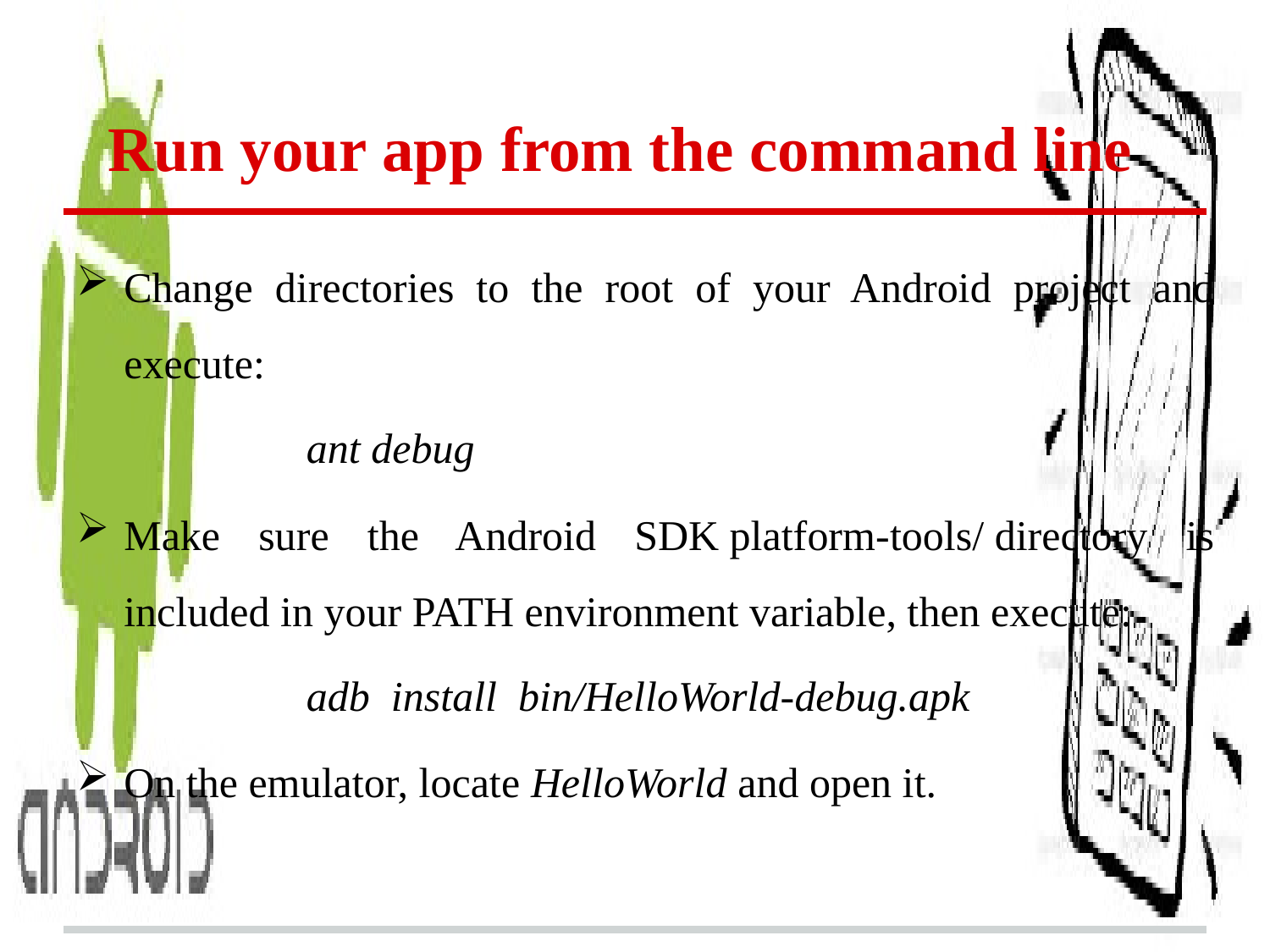

# Run your app from the command line
Change directories to the root of your Android project and execute:
		ant debug
Make sure the Android SDK platform-tools/ directory is included in your PATH environment variable, then execute:
		adb  install  bin/HelloWorld-debug.apk
On the emulator, locate HelloWorld and open it.